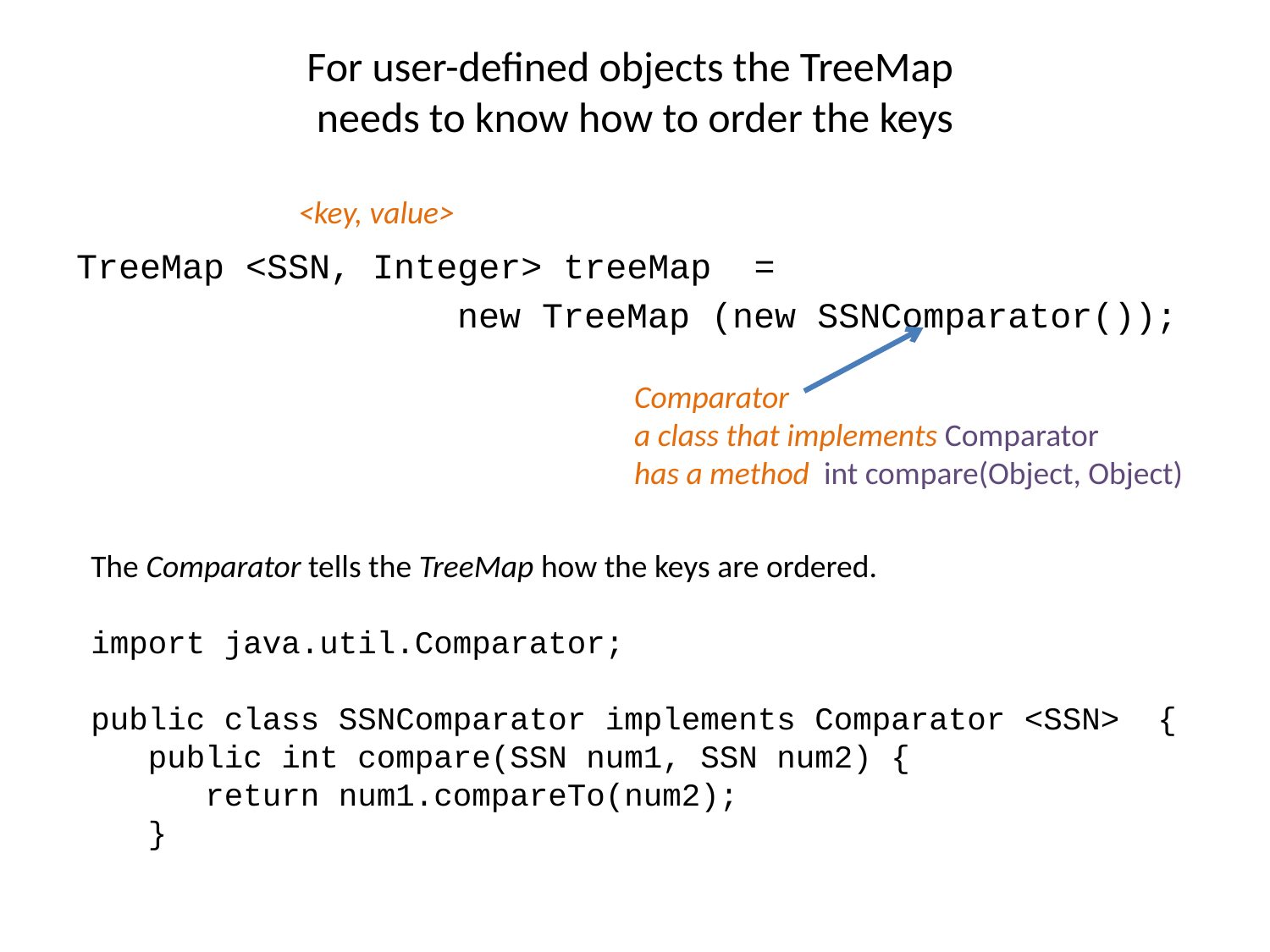

# For user-defined objects the TreeMap needs to know how to order the keys
<key, value>
TreeMap <SSN, Integer> treeMap  =
			new TreeMap (new SSNComparator());
Comparator
a class that implements Comparator
has a method  int compare(Object, Object)
The Comparator tells the TreeMap how the keys are ordered.

import java.util.Comparator;

public class SSNComparator implements Comparator <SSN>  {
   public int compare(SSN num1, SSN num2) {
      return num1.compareTo(num2);
   }